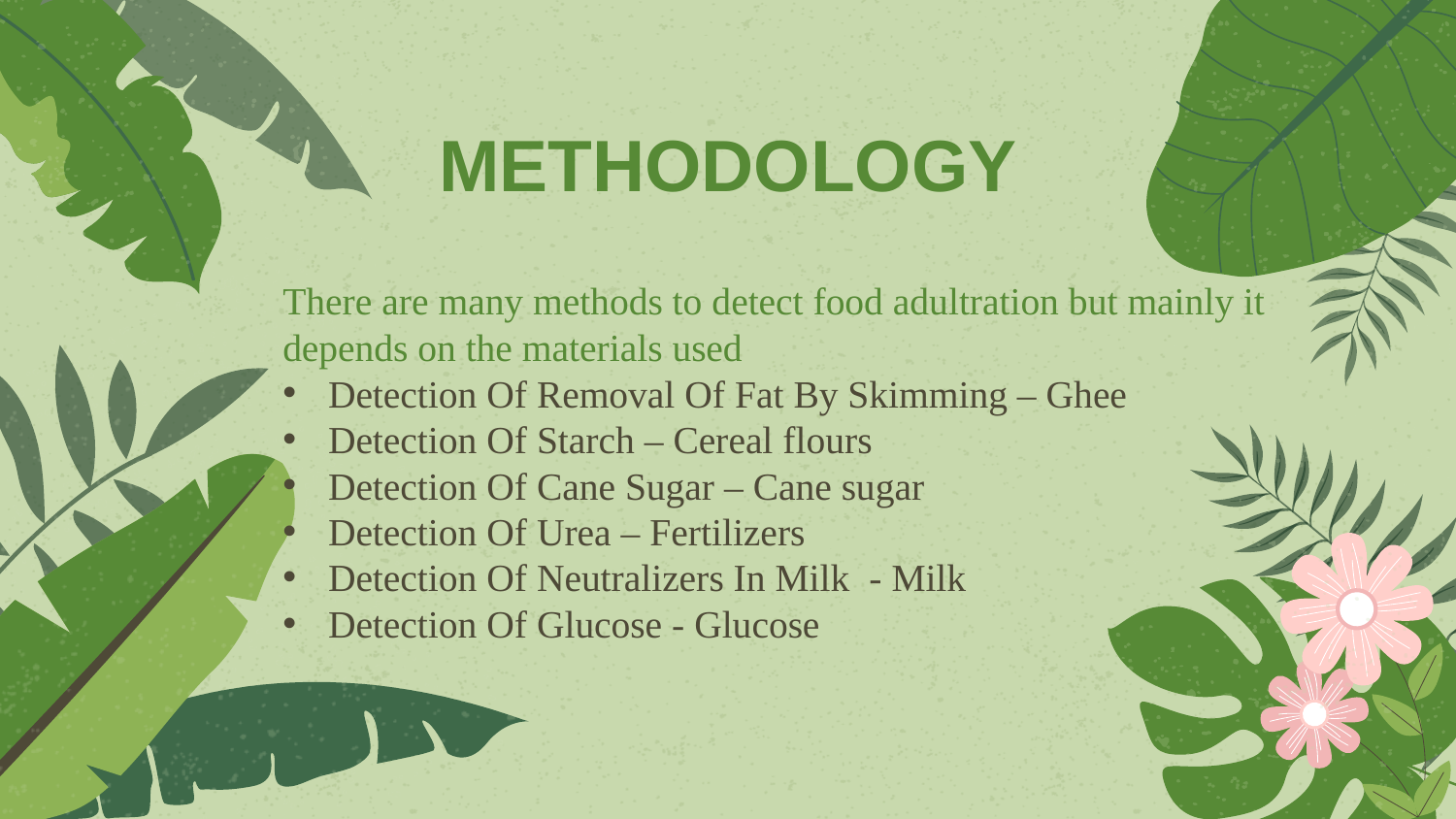

# METHODOLOGY
There are many methods to detect food adultration but mainly it depends on the materials used
Detection Of Removal Of Fat By Skimming – Ghee
Detection Of Starch – Cereal flours
Detection Of Cane Sugar – Cane sugar
Detection Of Urea – Fertilizers
Detection Of Neutralizers In Milk  - Milk
Detection Of Glucose - Glucose